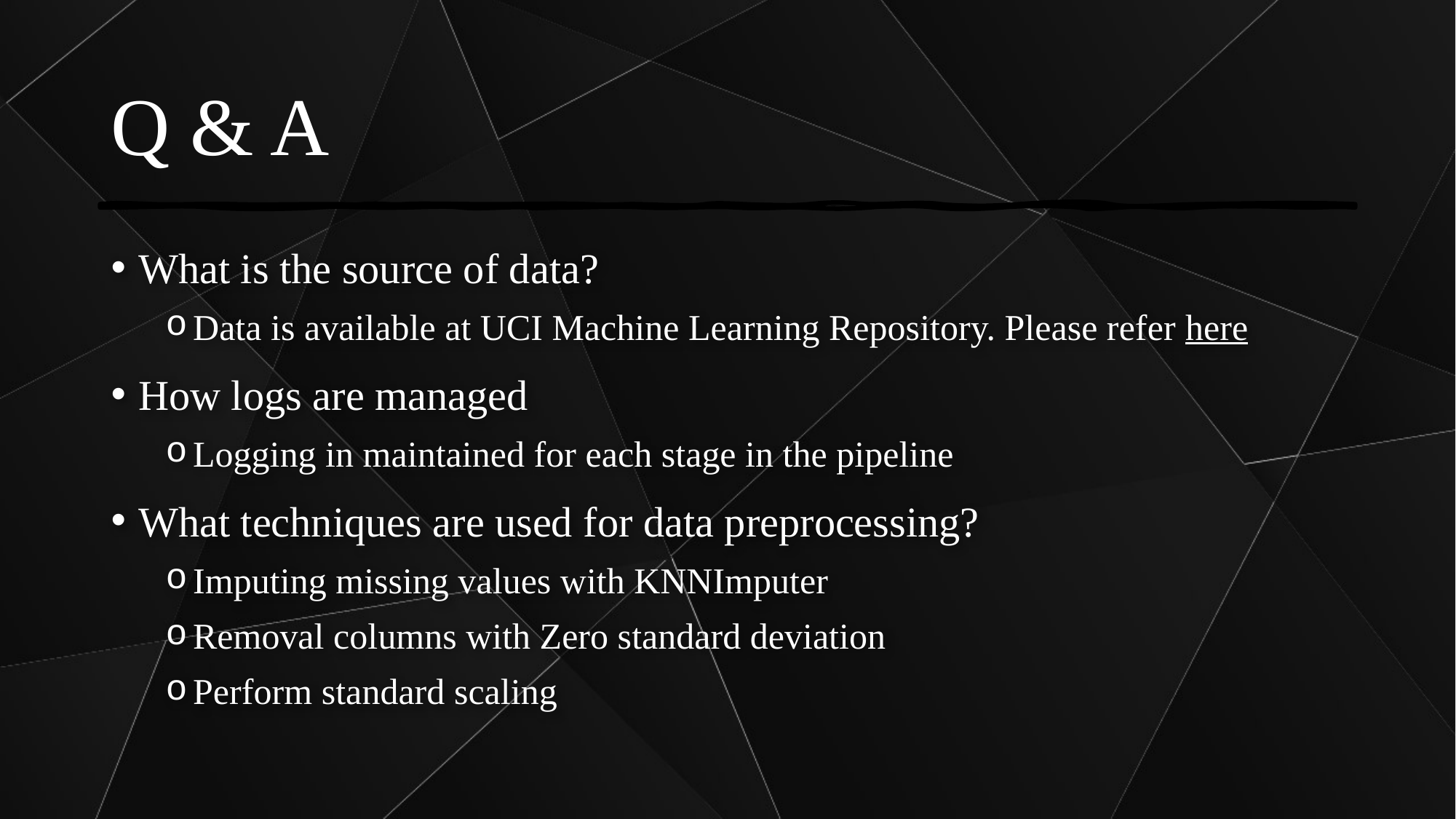

# Q & A
What is the source of data?
Data is available at UCI Machine Learning Repository. Please refer here
How logs are managed
Logging in maintained for each stage in the pipeline
What techniques are used for data preprocessing?
Imputing missing values with KNNImputer
Removal columns with Zero standard deviation
Perform standard scaling